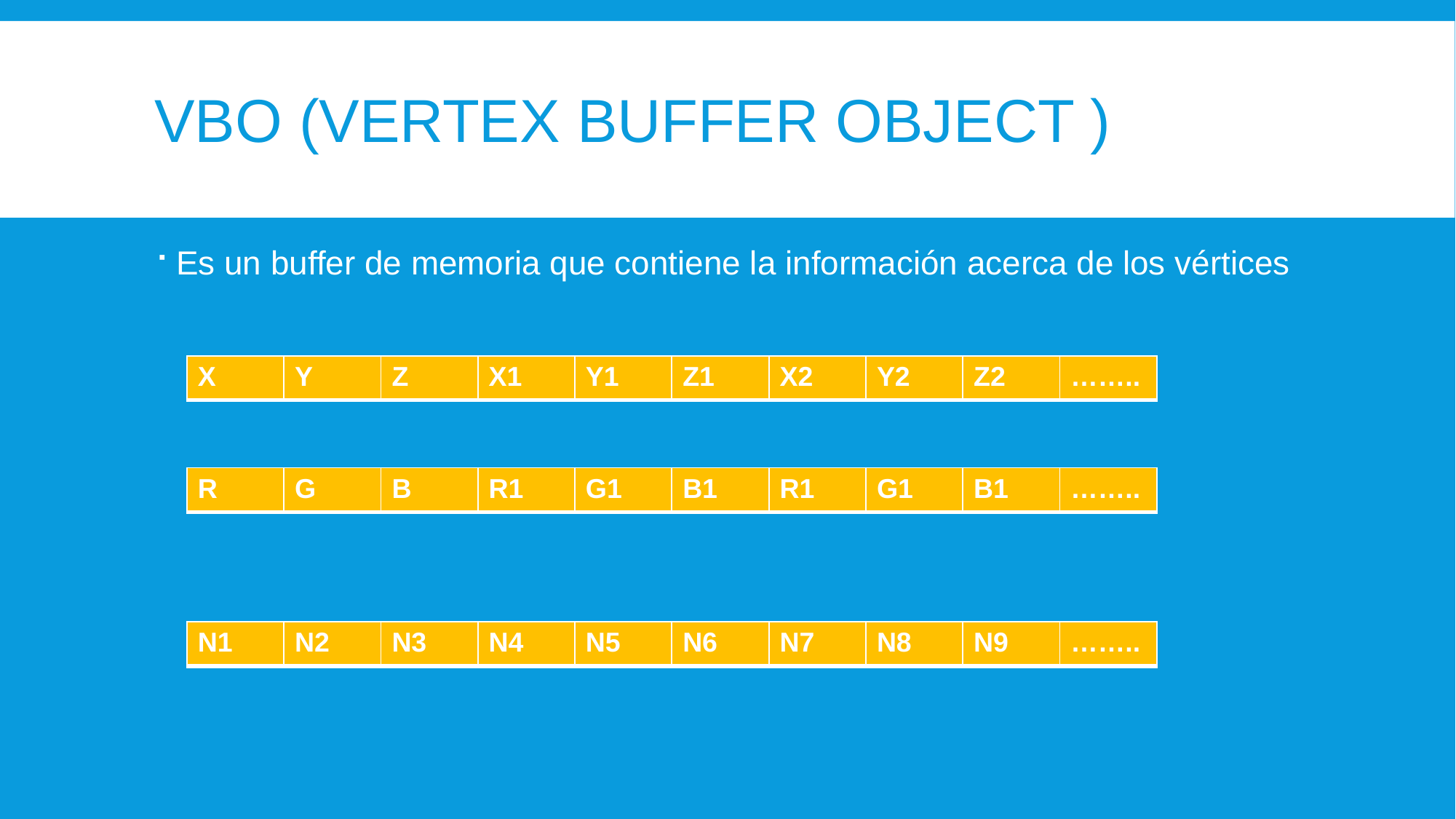

# VBO (Vertex buffer object )
Es un buffer de memoria que contiene la información acerca de los vértices
| X | Y | Z | X1 | Y1 | Z1 | X2 | Y2 | Z2 | …….. |
| --- | --- | --- | --- | --- | --- | --- | --- | --- | --- |
| R | G | B | R1 | G1 | B1 | R1 | G1 | B1 | …….. |
| --- | --- | --- | --- | --- | --- | --- | --- | --- | --- |
| N1 | N2 | N3 | N4 | N5 | N6 | N7 | N8 | N9 | …….. |
| --- | --- | --- | --- | --- | --- | --- | --- | --- | --- |